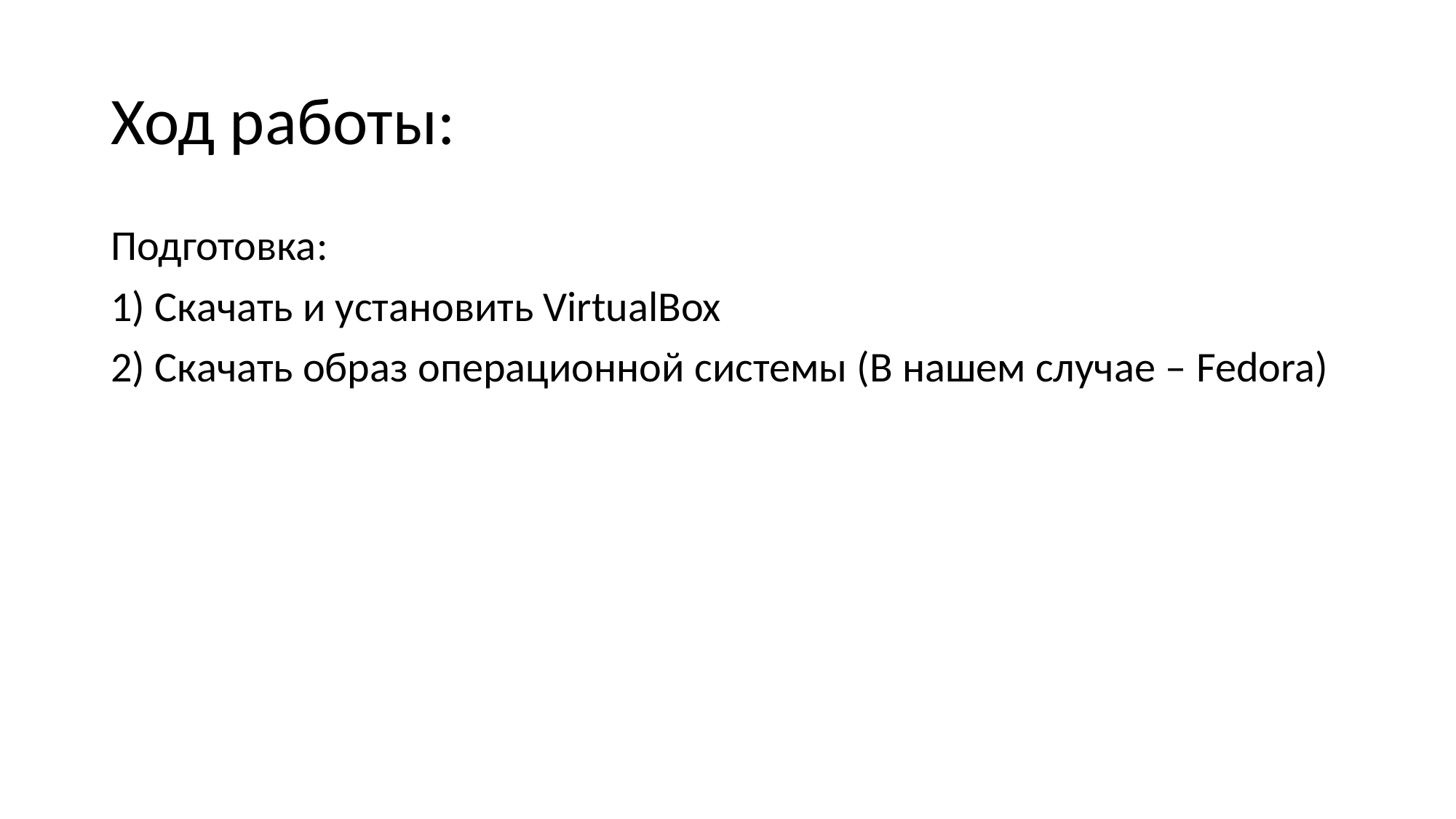

# Ход работы:
Подготовка:
1) Скачать и установить VirtualBox
2) Скачать образ операционной системы (В нашем случае – Fedora)